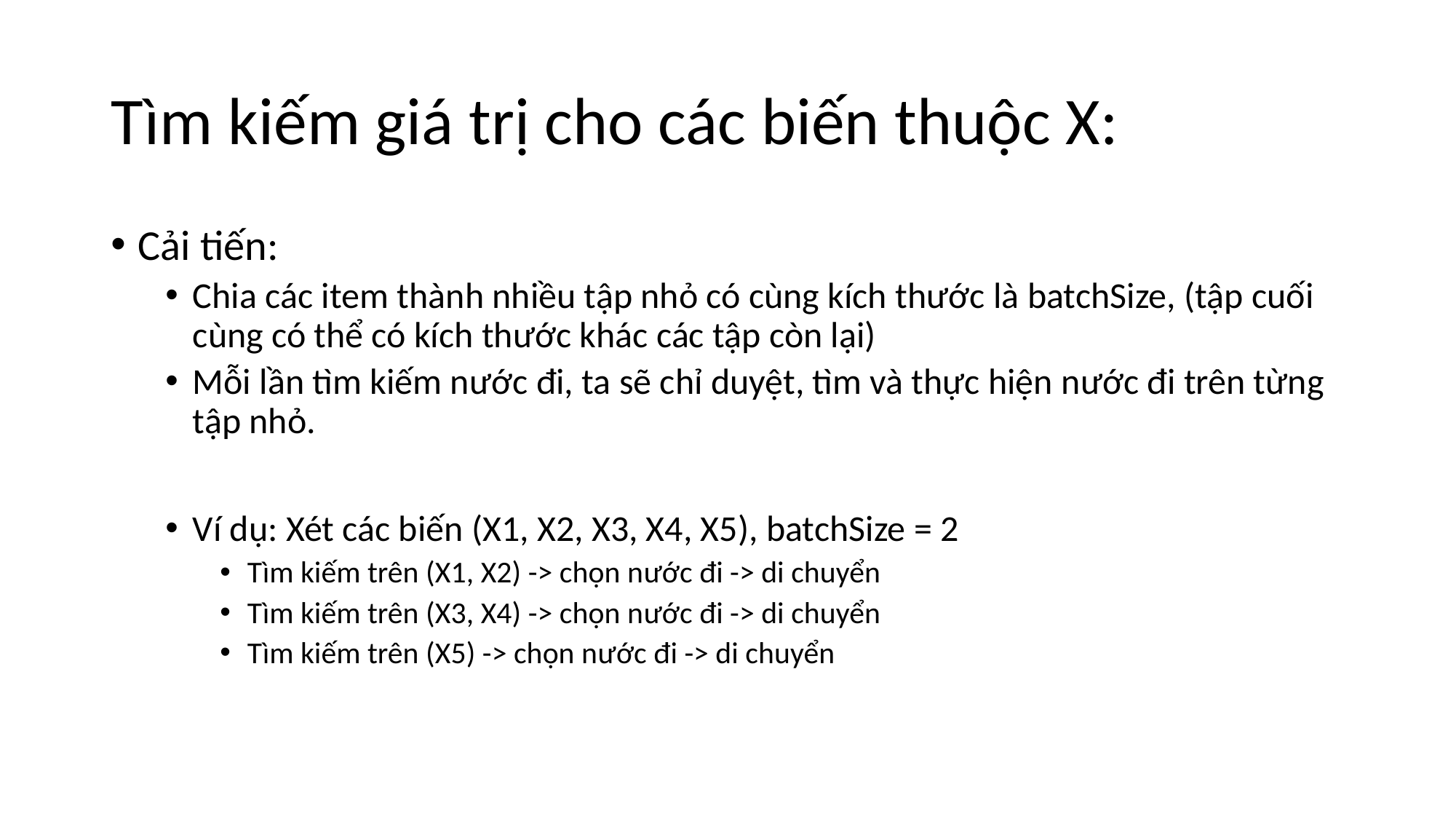

# Tìm kiếm giá trị cho các biến thuộc X:
Cải tiến:
Chia các item thành nhiều tập nhỏ có cùng kích thước là batchSize, (tập cuối cùng có thể có kích thước khác các tập còn lại)
Mỗi lần tìm kiếm nước đi, ta sẽ chỉ duyệt, tìm và thực hiện nước đi trên từng tập nhỏ.

Ví dụ: Xét các biến (X1, X2, X3, X4, X5), batchSize = 2
Tìm kiếm trên (X1, X2) -> chọn nước đi -> di chuyển
Tìm kiếm trên (X3, X4) -> chọn nước đi -> di chuyển
Tìm kiếm trên (X5) -> chọn nước đi -> di chuyển